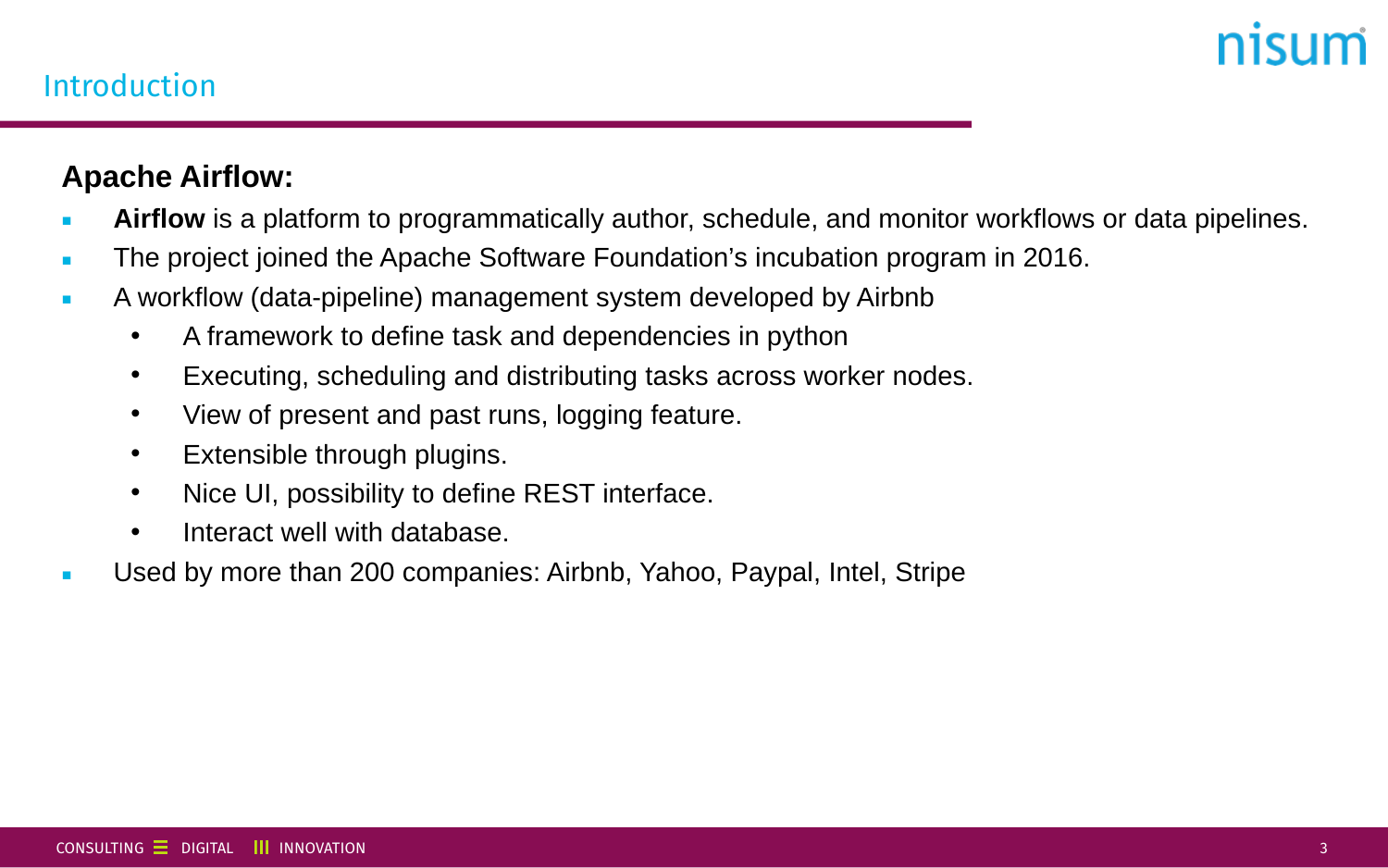

Introduction
Apache Airflow:
Airflow is a platform to programmatically author, schedule, and monitor workflows or data pipelines.
The project joined the Apache Software Foundation’s incubation program in 2016.
A workflow (data-pipeline) management system developed by Airbnb
A framework to define task and dependencies in python
Executing, scheduling and distributing tasks across worker nodes.
View of present and past runs, logging feature.
Extensible through plugins.
Nice UI, possibility to define REST interface.
Interact well with database.
Used by more than 200 companies: Airbnb, Yahoo, Paypal, Intel, Stripe